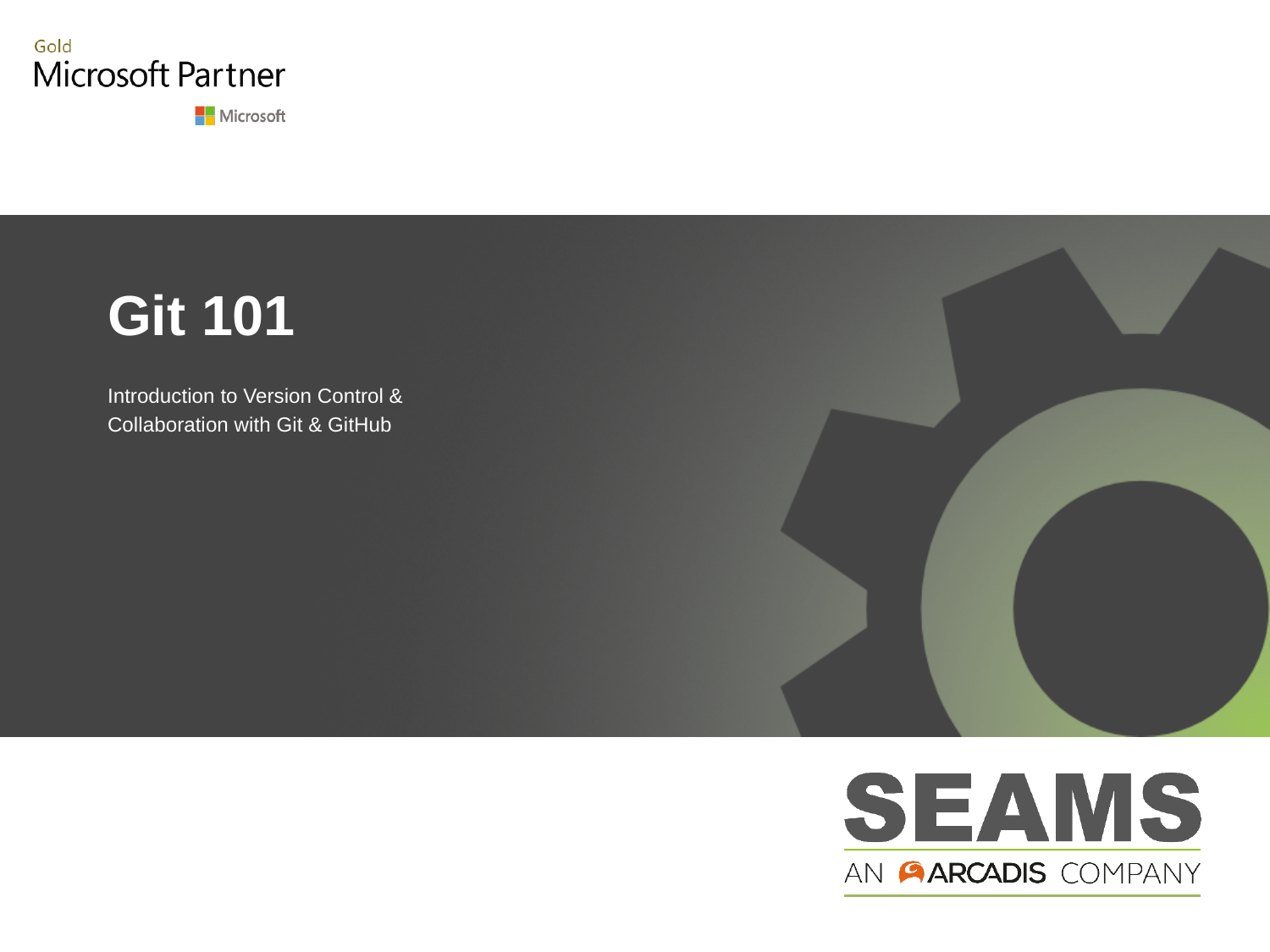

# Git 101
Introduction to Version Control &
Collaboration with Git & GitHub